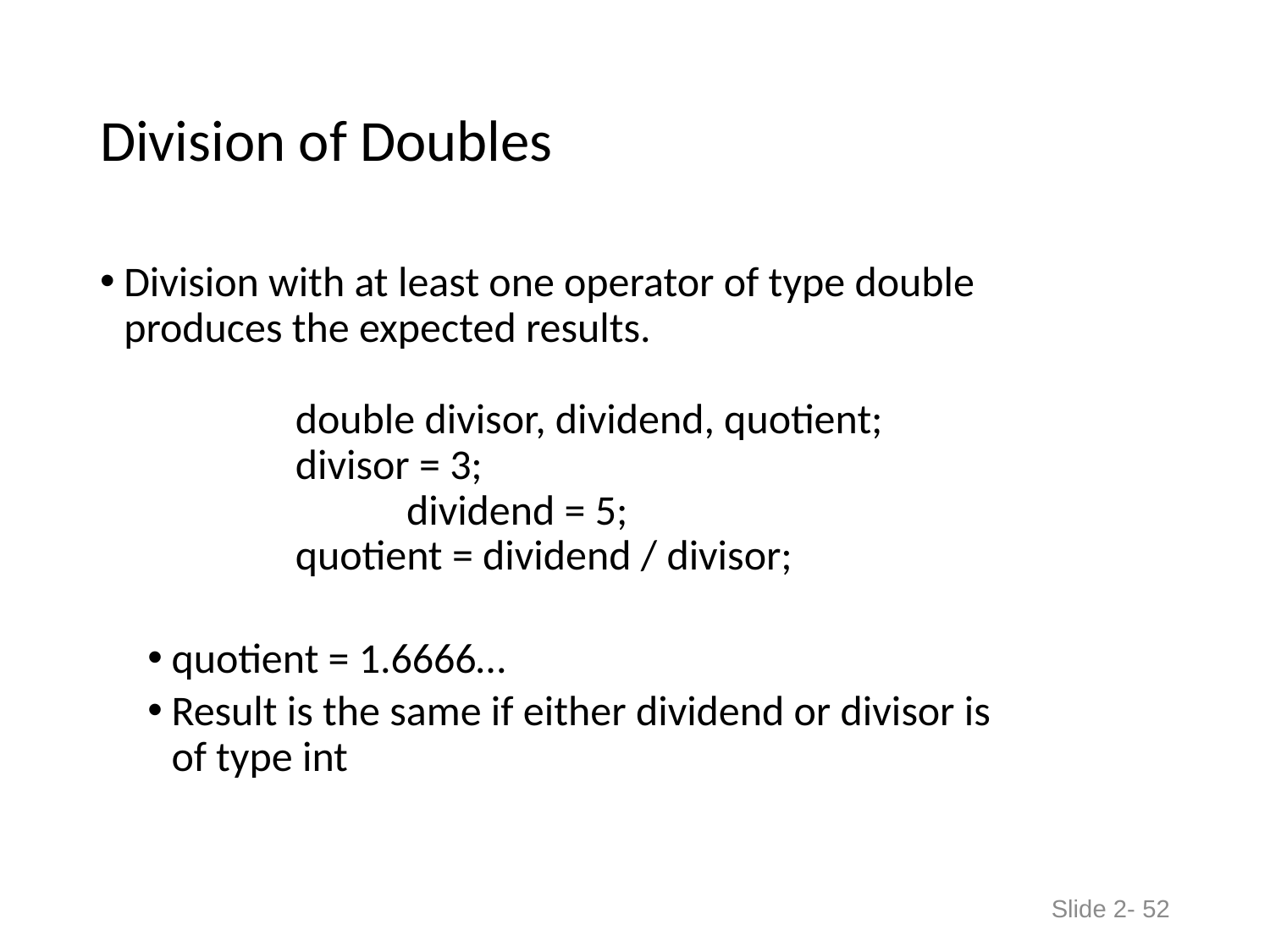

# Division of Doubles
Division with at least one operator of type double
produces the expected results.
                  double divisor, dividend, quotient;
                  divisor = 3;
 		   dividend = 5;
                  quotient = dividend / divisor;
quotient = 1.6666…
Result is the same if either dividend or divisor is
of type int
Slide 2- 52